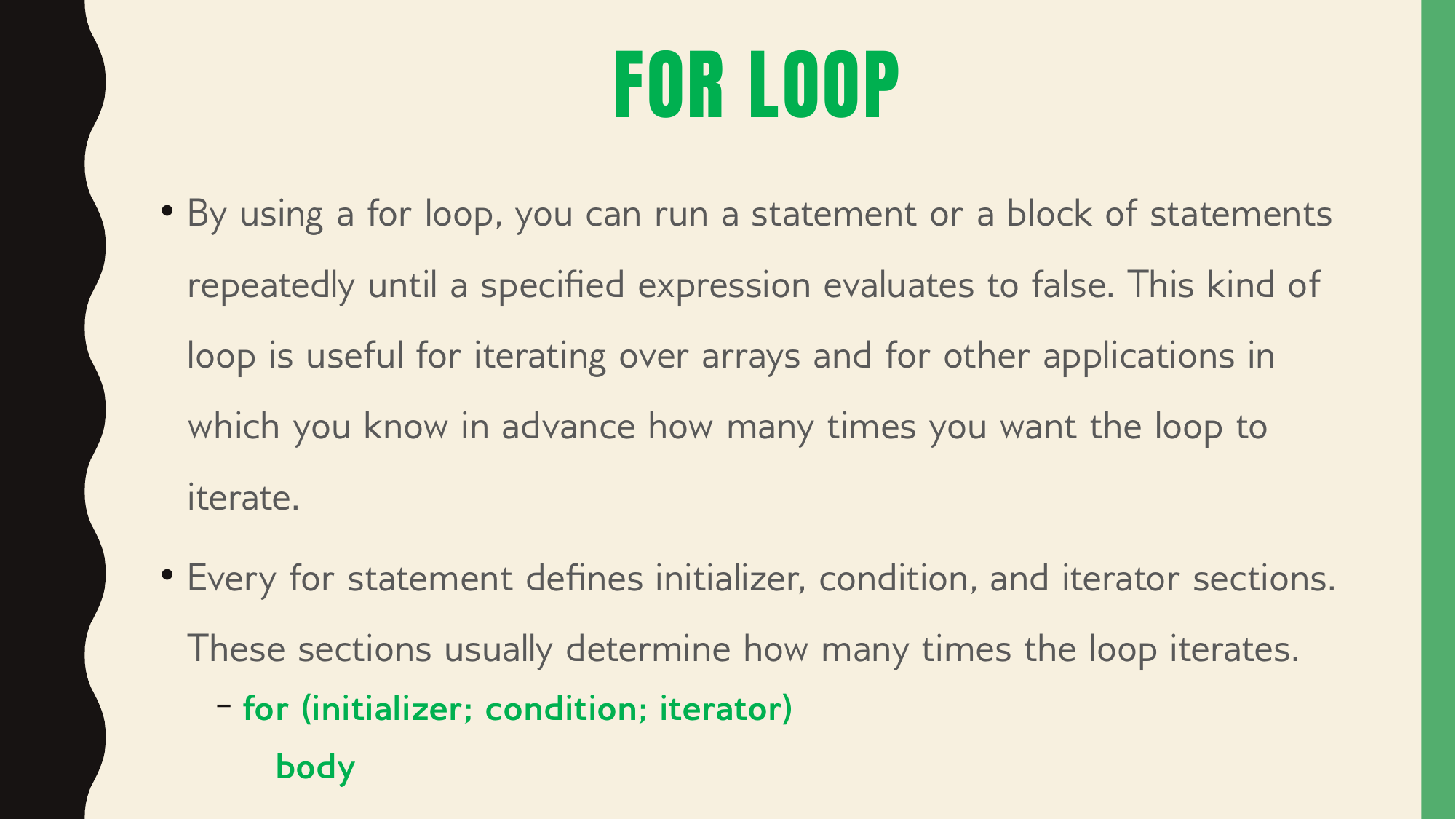

# For loop
By using a for loop, you can run a statement or a block of statements repeatedly until a specified expression evaluates to false. This kind of loop is useful for iterating over arrays and for other applications in which you know in advance how many times you want the loop to iterate.
Every for statement defines initializer, condition, and iterator sections. These sections usually determine how many times the loop iterates.
for (initializer; condition; iterator)
     body